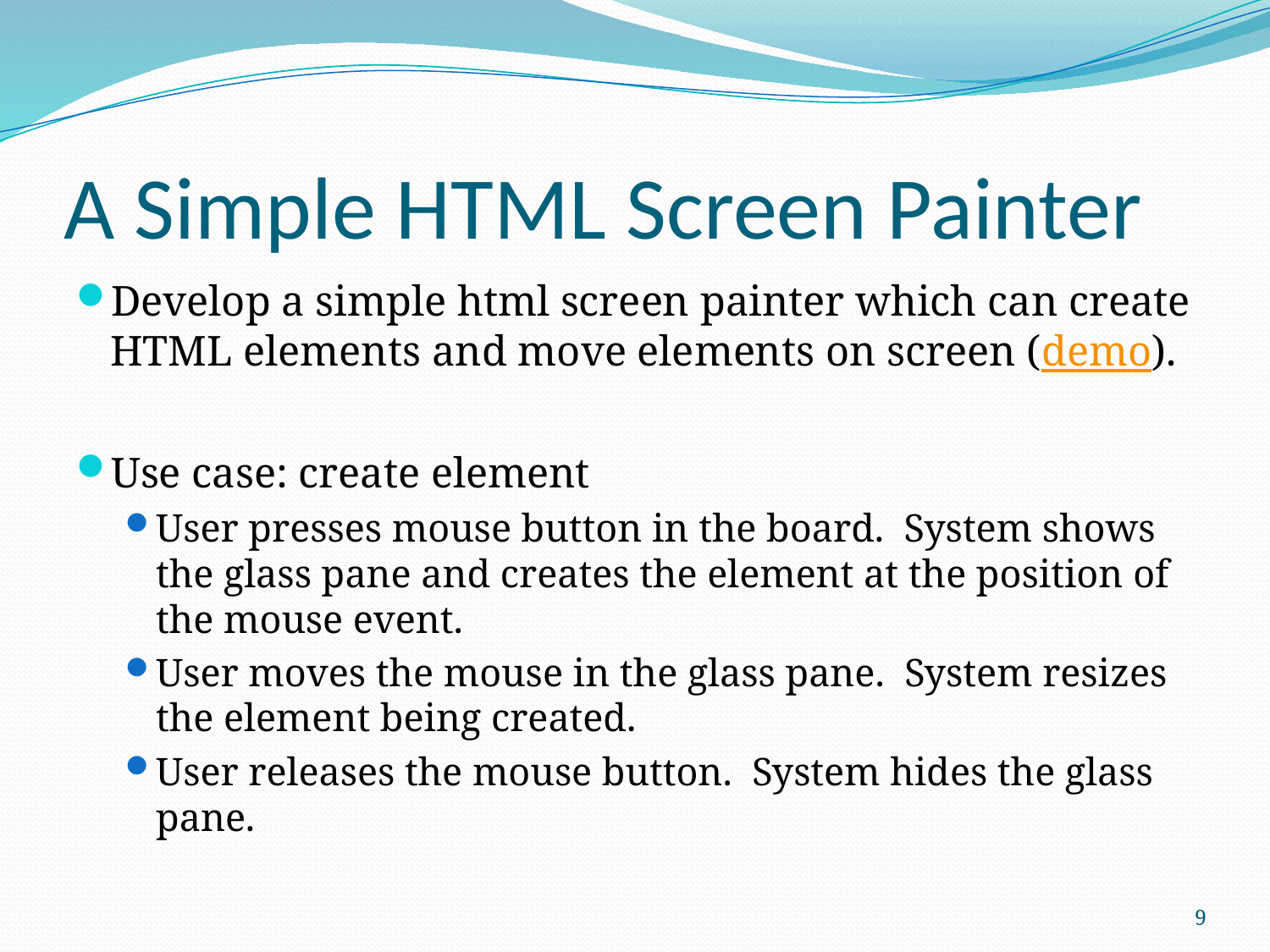

# A Simple HTML Screen Painter
Develop a simple html screen painter which can create HTML elements and move elements on screen (demo).

Use case: create element
User presses mouse button in the board.  System shows the glass pane and creates the element at the position of the mouse event.
User moves the mouse in the glass pane.  System resizes the element being created.
User releases the mouse button.  System hides the glass pane.

9